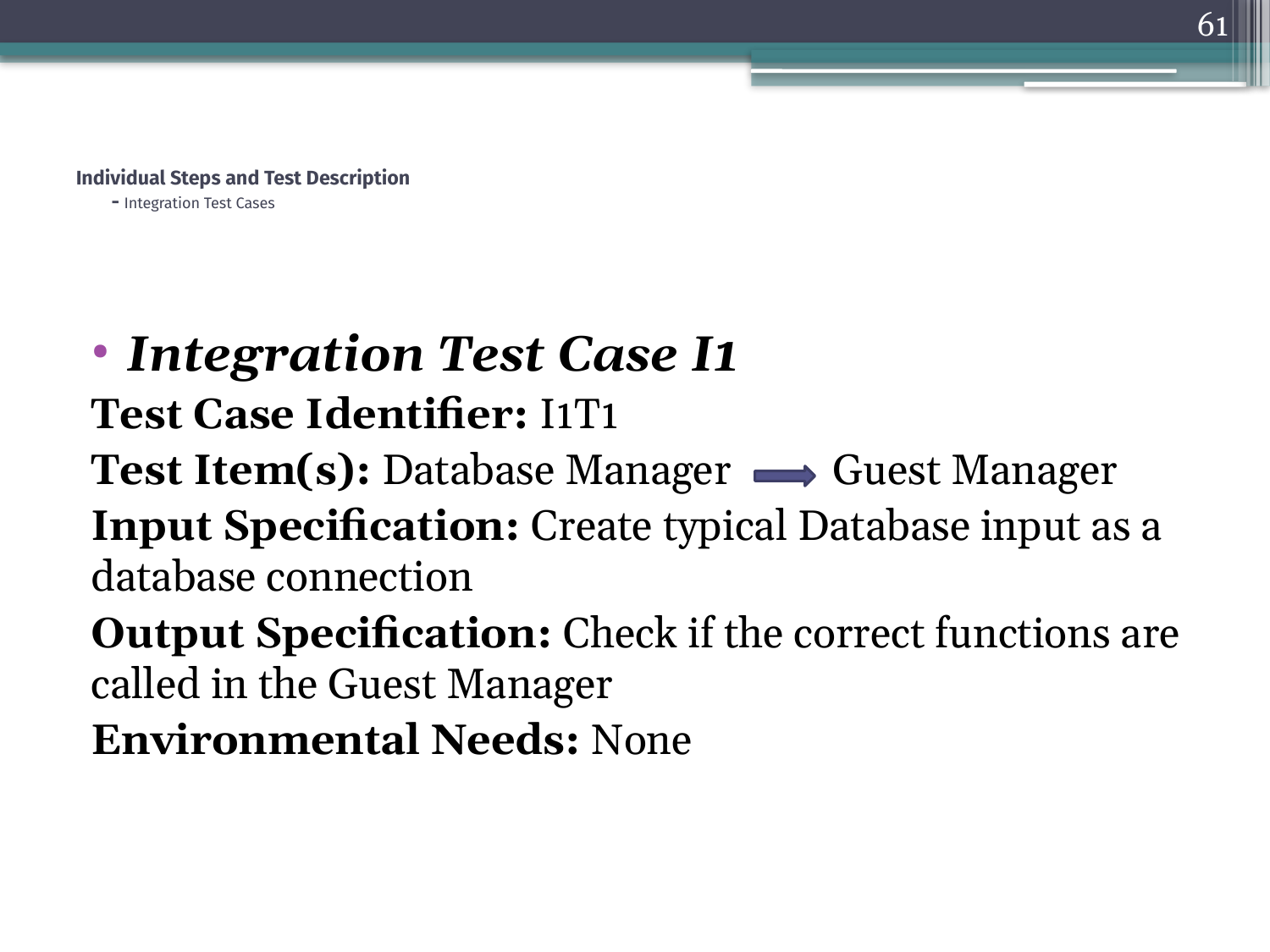

61
# Individual Steps and Test Description - Integration Test Cases
Integration Test Case I1
Test Case Identifier: I1T1
Test Item(s): Database Manager          Guest Manager
Input Specification: Create typical Database input as a database connection
Output Specification: Check if the correct functions are called in the Guest Manager
Environmental Needs: None